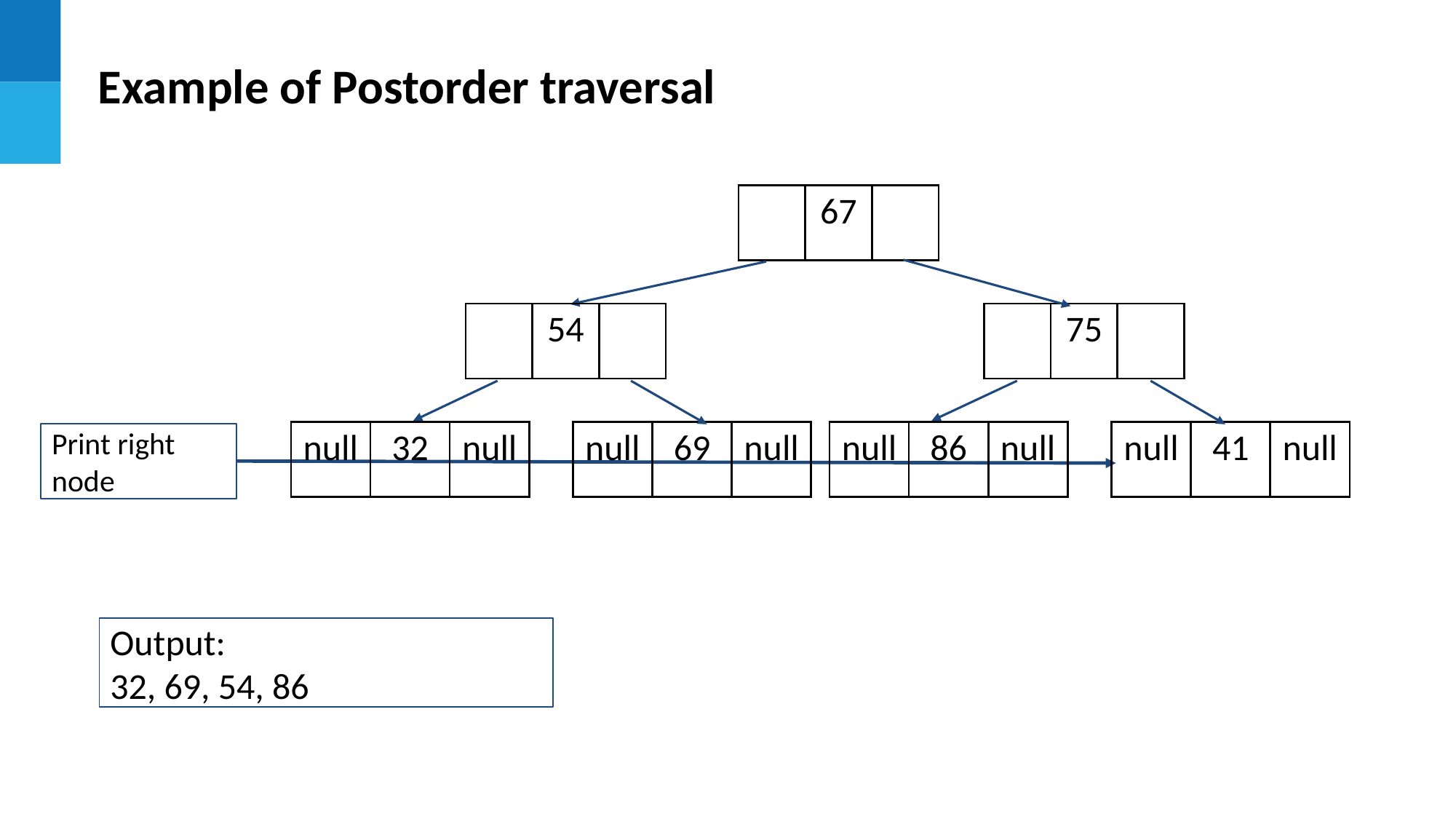

Example of Postorder traversal
|  | 67 |  |
| --- | --- | --- |
|  | 54 |  |
| --- | --- | --- |
|  | 75 |  |
| --- | --- | --- |
| null | 32 | null |
| --- | --- | --- |
| null | 69 | null |
| --- | --- | --- |
| null | 86 | null |
| --- | --- | --- |
| null | 41 | null |
| --- | --- | --- |
Print right node
Output:
32, 69, 54, 86